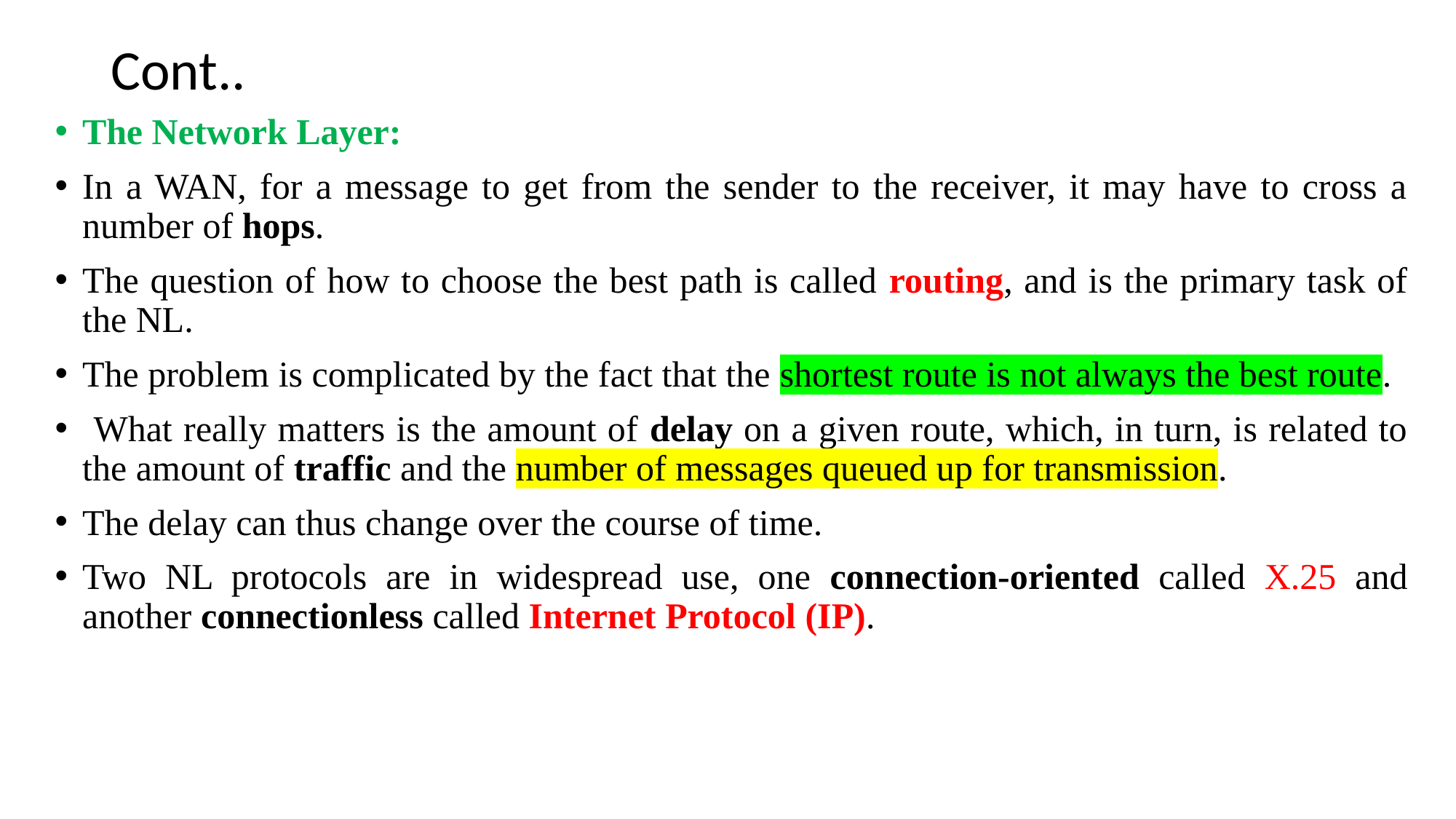

# Cont..
The Network Layer:
In a WAN, for a message to get from the sender to the receiver, it may have to cross a number of hops.
The question of how to choose the best path is called routing, and is the primary task of the NL.
The problem is complicated by the fact that the shortest route is not always the best route.
 What really matters is the amount of delay on a given route, which, in turn, is related to the amount of traffic and the number of messages queued up for transmission.
The delay can thus change over the course of time.
Two NL protocols are in widespread use, one connection-oriented called X.25 and another connectionless called Internet Protocol (IP).